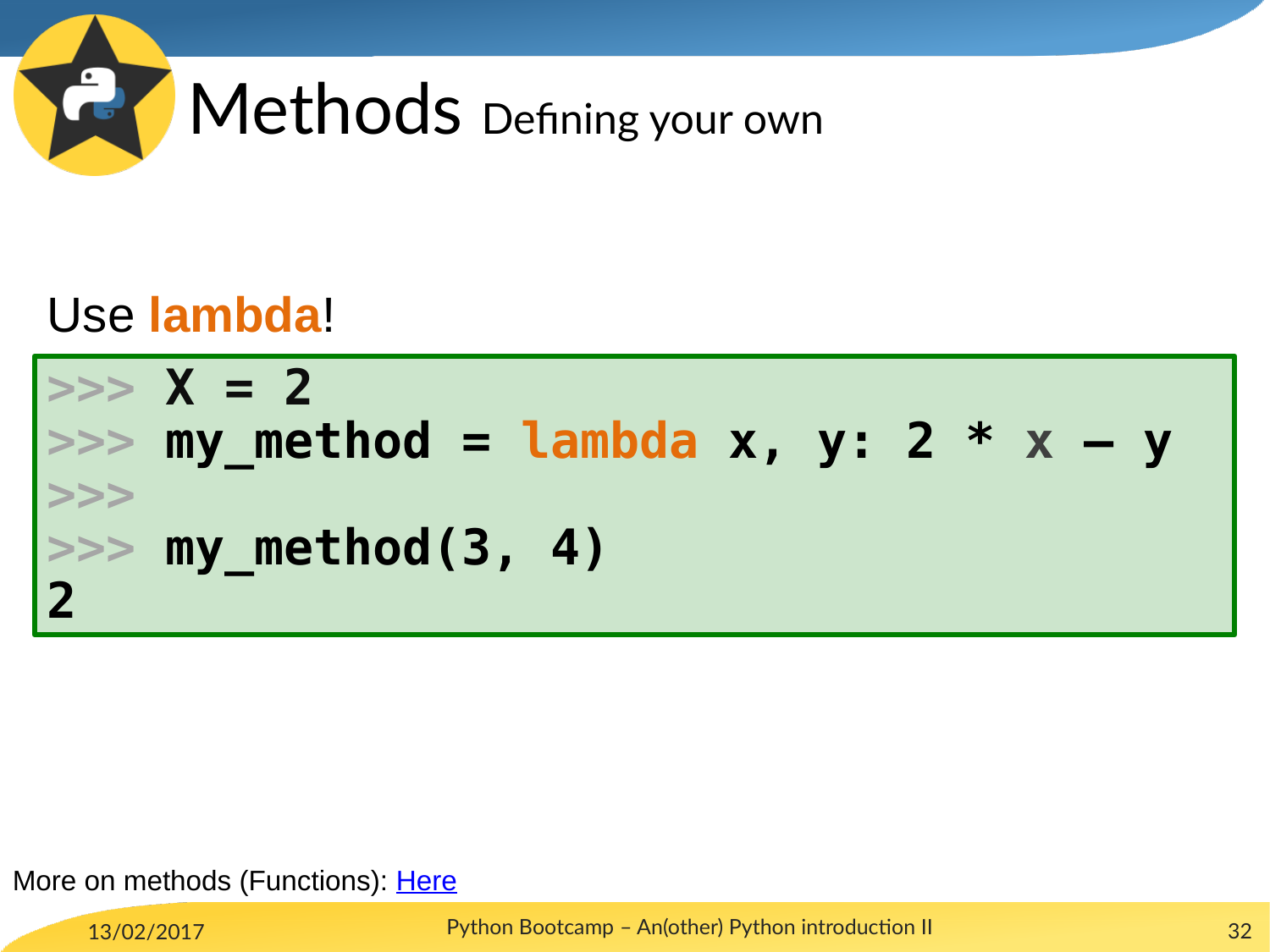

# Methods Defining your own
Use lambda!
>>> X = 2
>>> my_method = lambda x, y: 2 * x – y
>>>
>>> my_method(3, 4)
2
More on methods (Functions): Here
Python Bootcamp – An(other) Python introduction II
32
13/02/2017